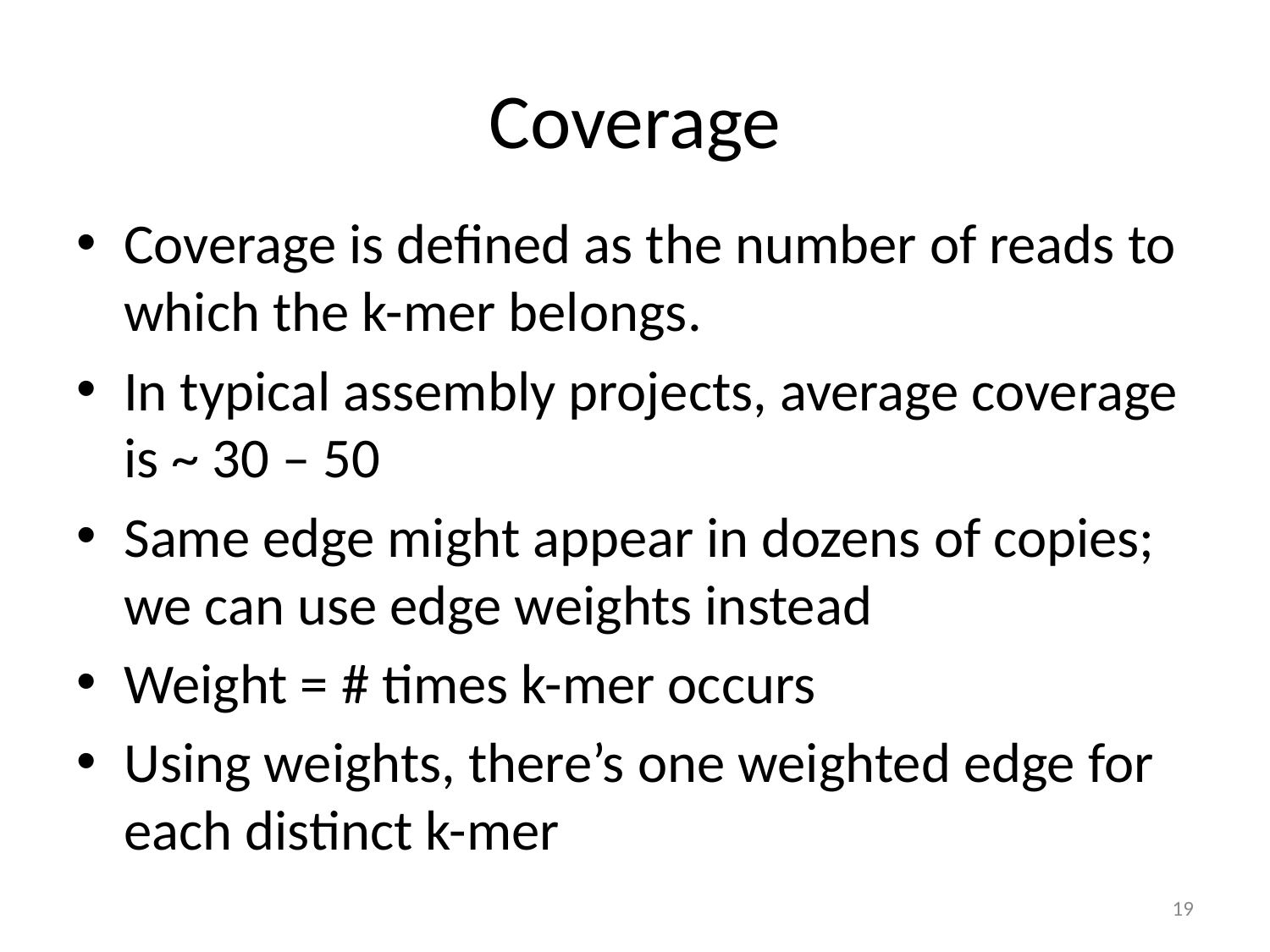

# Coverage
Coverage is defined as the number of reads to which the k-mer belongs.
In typical assembly projects, average coverage is ~ 30 – 50
Same edge might appear in dozens of copies; we can use edge weights instead
Weight = # times k-mer occurs
Using weights, there’s one weighted edge for each distinct k-mer
19